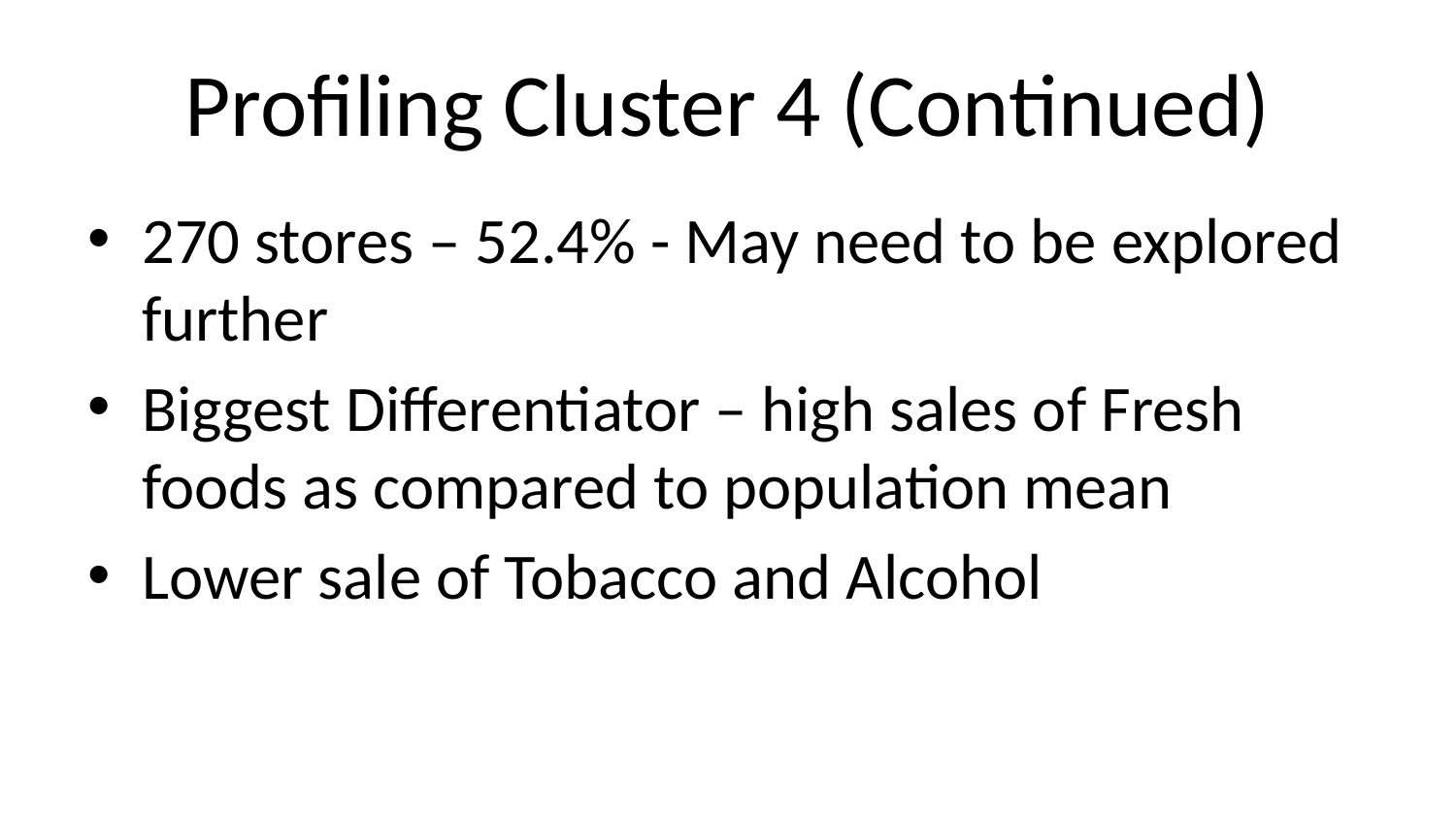

# Profiling Cluster 4 (Continued)
270 stores – 52.4% - May need to be explored further
Biggest Differentiator – high sales of Fresh foods as compared to population mean
Lower sale of Tobacco and Alcohol